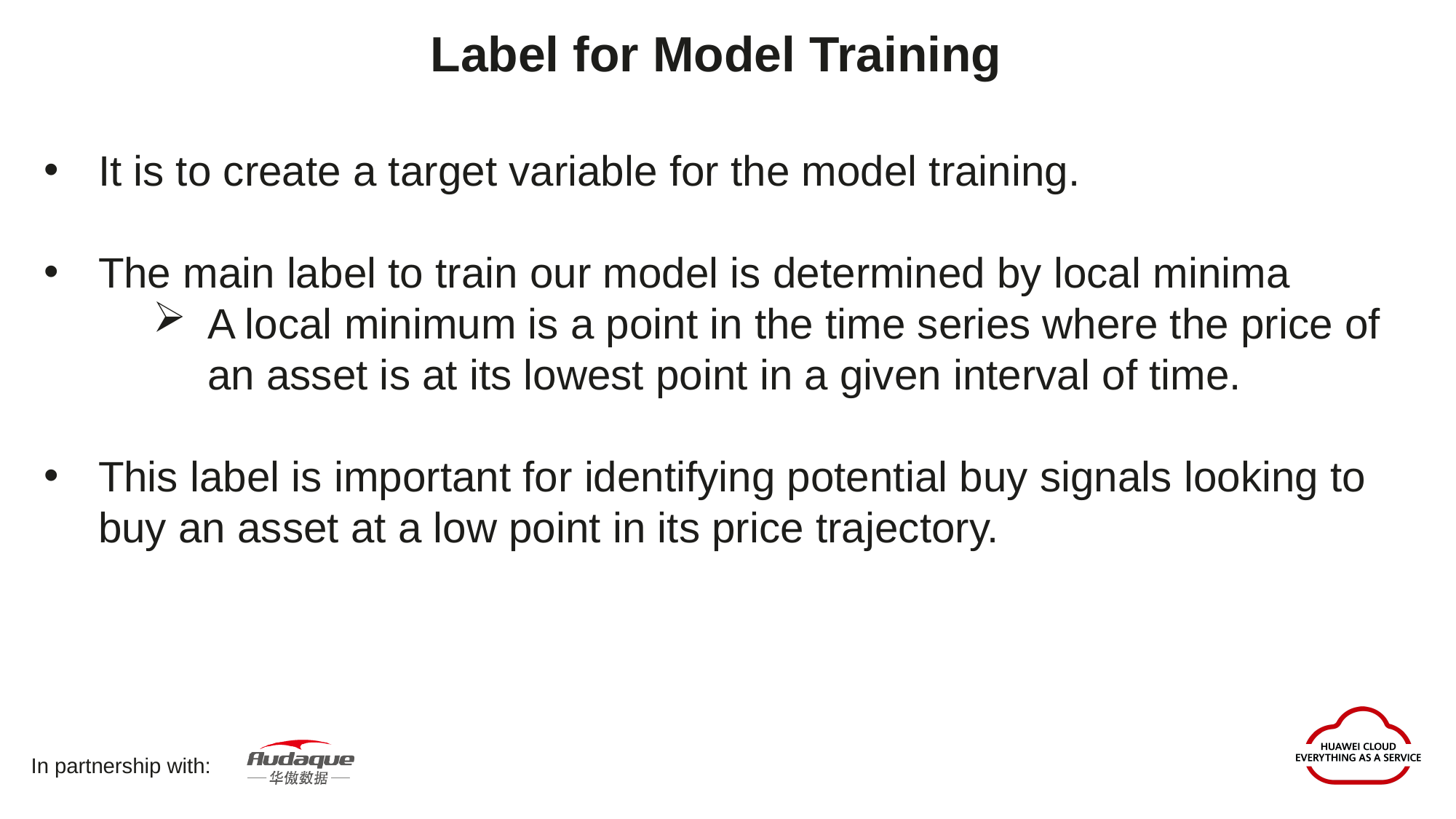

Label for Model Training
It is to create a target variable for the model training.

The main label to train our model is determined by local minima
A local minimum is a point in the time series where the price of an asset is at its lowest point in a given interval of time.

This label is important for identifying potential buy signals looking to buy an asset at a low point in its price trajectory.